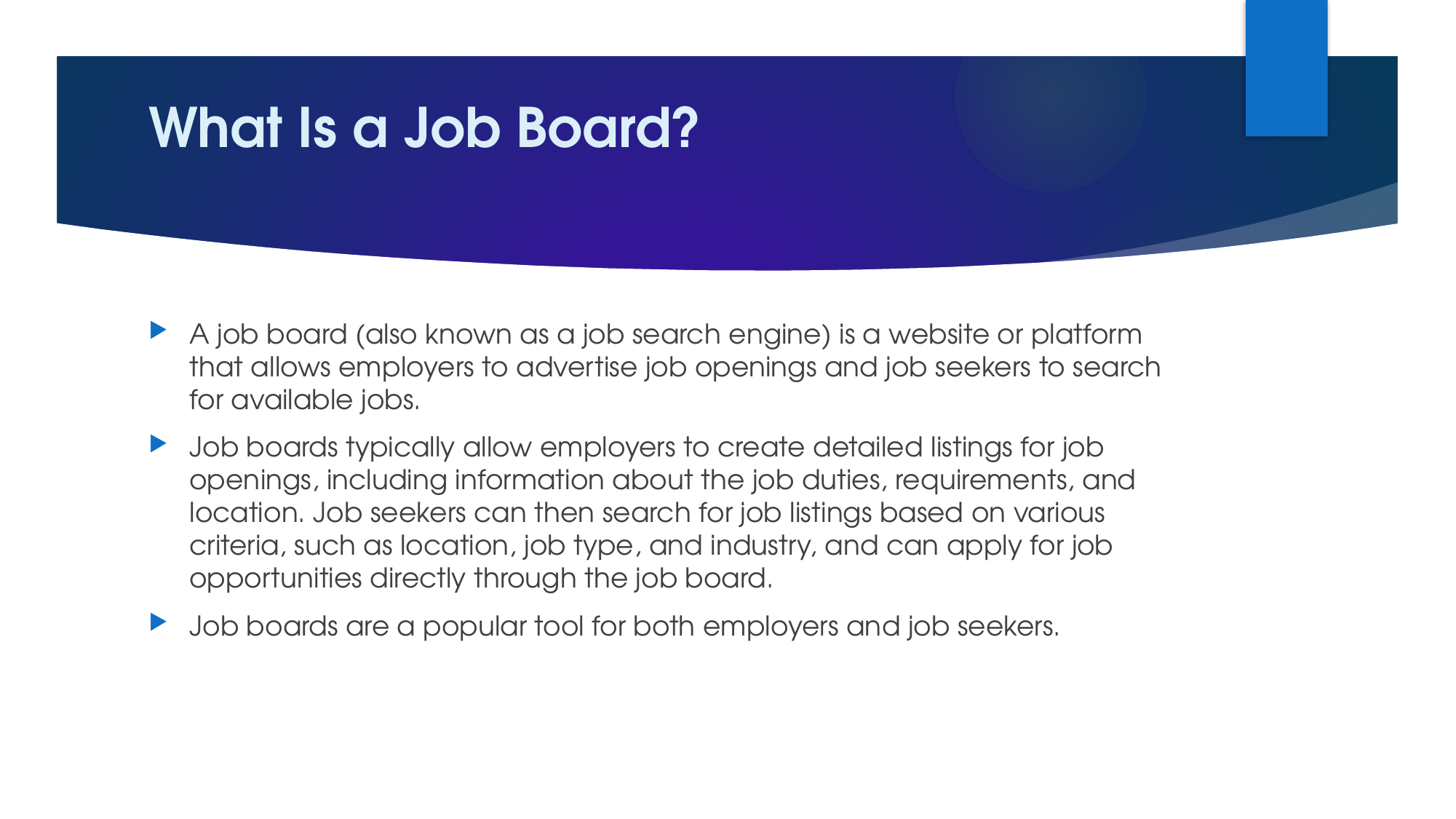

# What Is a Job Board?
A job board (also known as a job search engine) is a website or platform that allows employers to advertise job openings and job seekers to search for available jobs.
Job boards typically allow employers to create detailed listings for job openings, including information about the job duties, requirements, and location. Job seekers can then search for job listings based on various criteria, such as location, job type, and industry, and can apply for job opportunities directly through the job board.
Job boards are a popular tool for both employers and job seekers.